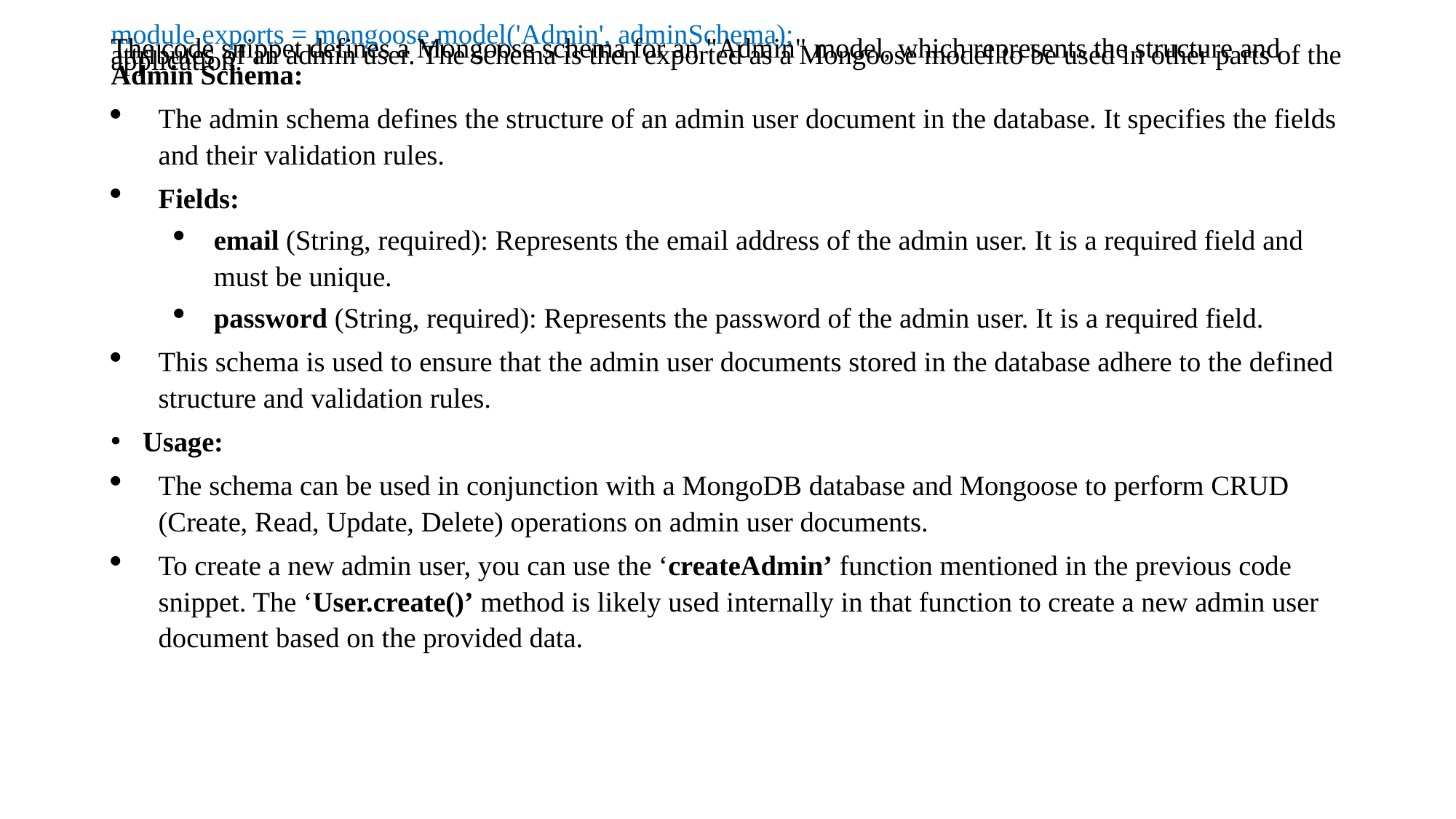

module.exports = mongoose.model('Admin', adminSchema);
The code snippet defines a Mongoose schema for an "Admin" model, which represents the structure and attributes of an admin user. The schema is then exported as a Mongoose model to be used in other parts of the application.
Admin Schema:
The admin schema defines the structure of an admin user document in the database. It specifies the fields and their validation rules.
Fields:
email (String, required): Represents the email address of the admin user. It is a required field and must be unique.
password (String, required): Represents the password of the admin user. It is a required field.
This schema is used to ensure that the admin user documents stored in the database adhere to the defined structure and validation rules.
Usage:
The schema can be used in conjunction with a MongoDB database and Mongoose to perform CRUD (Create, Read, Update, Delete) operations on admin user documents.
To create a new admin user, you can use the ‘createAdmin’ function mentioned in the previous code snippet. The ‘User.create()’ method is likely used internally in that function to create a new admin user document based on the provided data.